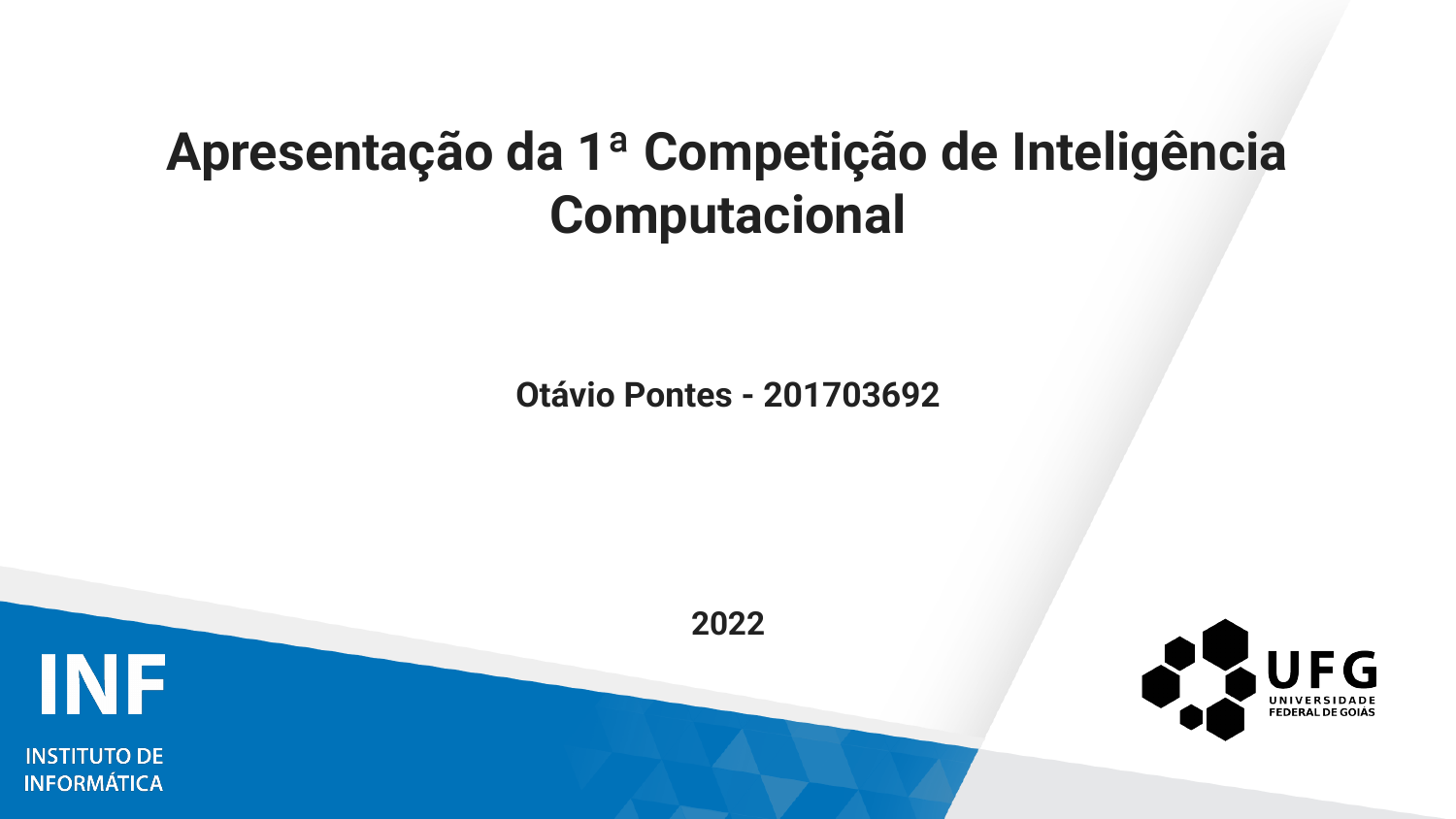

# Apresentação da 1ª Competição de Inteligência Computacional
Otávio Pontes - 201703692
2022